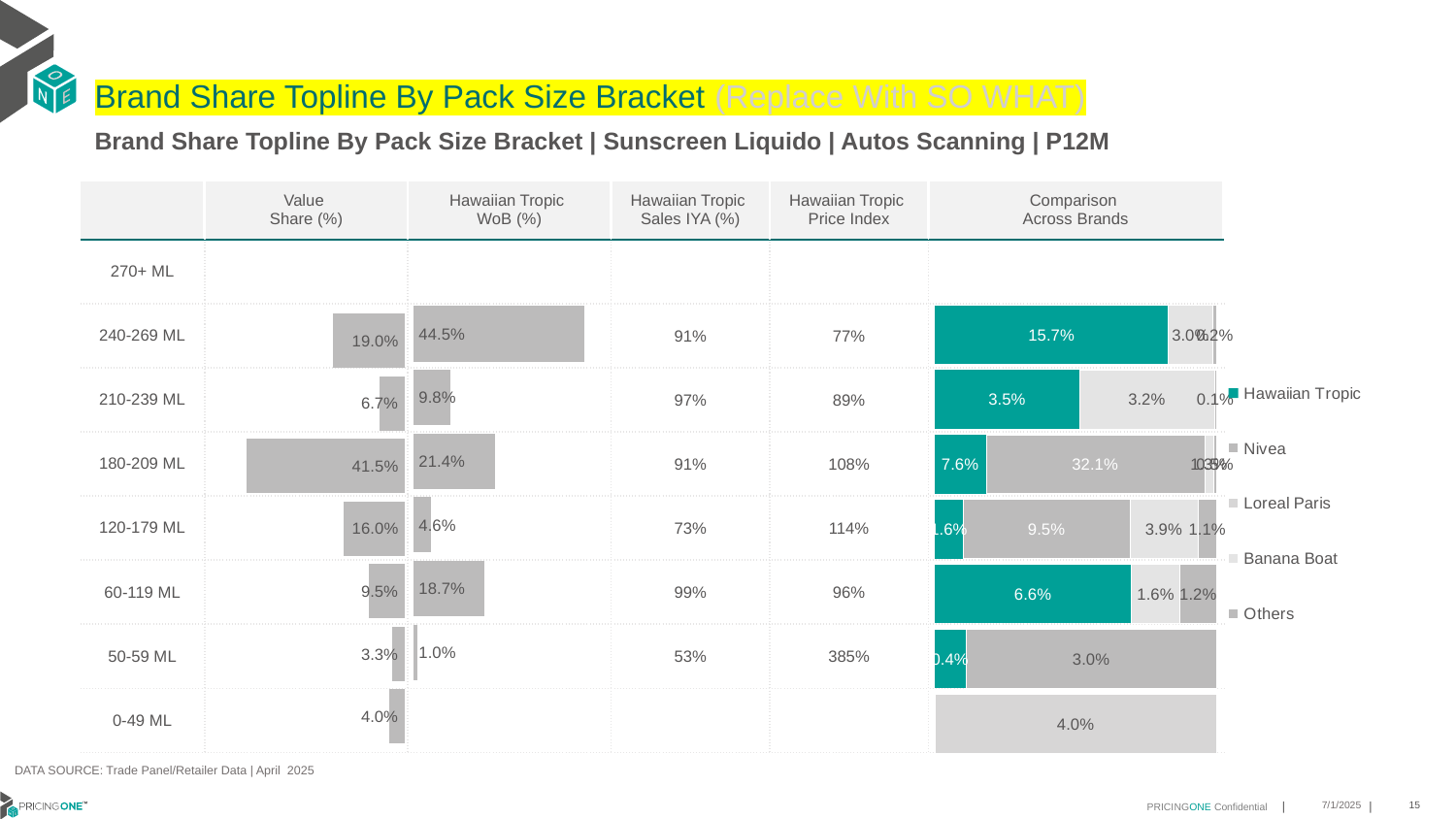

# Brand Share Topline By Pack Size Bracket (Replace With SO WHAT)
Brand Share Topline By Pack Size Bracket | Sunscreen Liquido | Autos Scanning | P12M
|  | Value Share (%) | Hawaiian Tropic WoB (%) | Hawaiian Tropic Sales IYA (%) | Hawaiian Tropic Price Index | Comparison Across Brands |
| --- | --- | --- | --- | --- | --- |
| 270+ ML |  |  |  |  |  |
| 240-269 ML |  |  | 91% | 77% |  |
| 210-239 ML |  |  | 97% | 89% |  |
| 180-209 ML |  |  | 91% | 108% |  |
| 120-179 ML |  |  | 73% | 114% |  |
| 60-119 ML |  |  | 99% | 96% |  |
| 50-59 ML |  |  | 53% | 385% |  |
| 0-49 ML |  |  |  |  |  |

### Chart

| Category | Hawaiian Tropic | Nivea | Loreal Paris | Banana Boat | Others |
|---|---|---|---|---|---|
| 270+ ML | None | None | None | None | None |
| 240-269 ML | 0.15702576509496746 | None | None | 0.030035840365350994 | 0.002494754379236802 |
| 210-239 ML | 0.034520681209163254 | None | None | 0.03203102516269953 | 0.0005824245986797086 |
| 180-209 ML | 0.07556203659950914 | 0.321349078569279 | None | 0.01268764187799383 | 0.005157055004338103 |
| 120-179 ML | 0.01634594345008505 | 0.09458941465665659 | None | 0.038976536710875205 | 0.010549153305556357 |
| 60-119 ML | 0.06594998529455988 | None | None | 0.016301888573784163 | 0.012307952177354219 |
| 50-59 ML | 0.003687286914191535 | None | None | None | 0.029732237695526773 |
| 0-49 ML | None | None | 0.040113298360192354 | None | None |

### Chart

| Category | Value Share |
|---|---|
|  | None |

### Chart

| Category | Brand WoB % |
|---|---|
|  | None |
DATA SOURCE: Trade Panel/Retailer Data | April  2025

7/1/2025
15